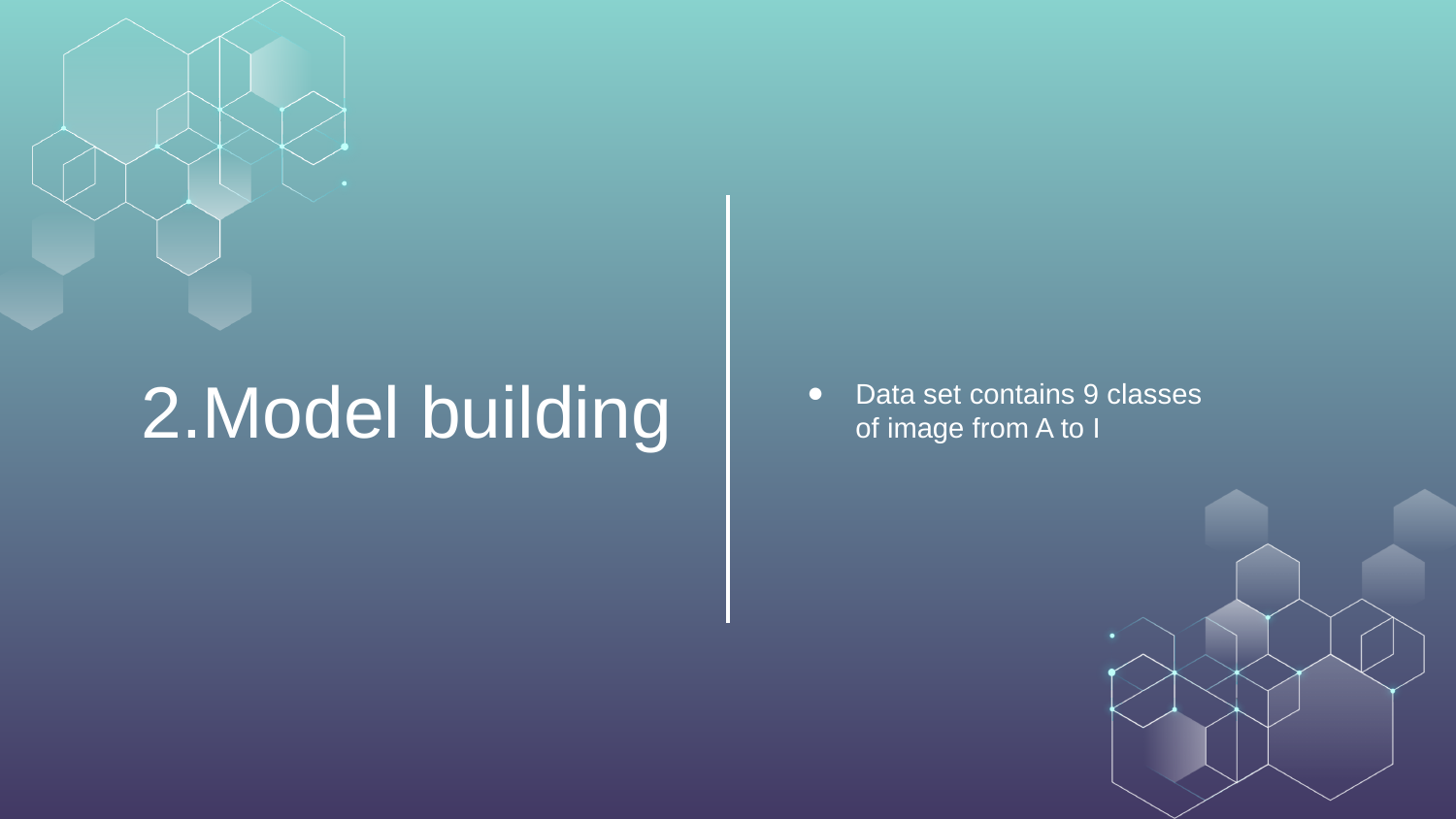

Data set contains 9 classes of image from A to I

# 2.Model building